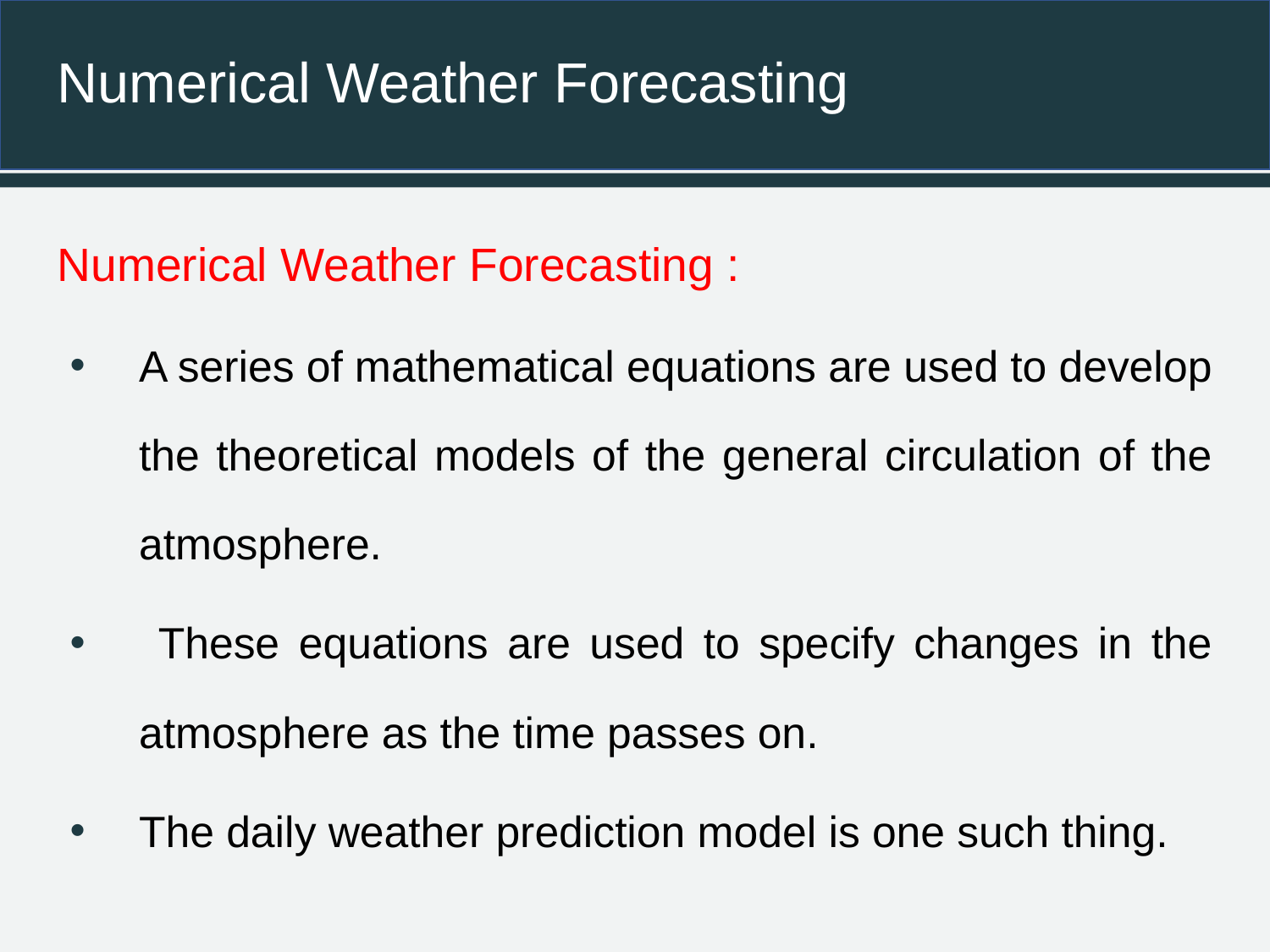

# Numerical Weather Forecasting
Numerical Weather Forecasting :
A series of mathematical equations are used to develop the theoretical models of the general circulation of the atmosphere.
 These equations are used to specify changes in the atmosphere as the time passes on.
The daily weather prediction model is one such thing.